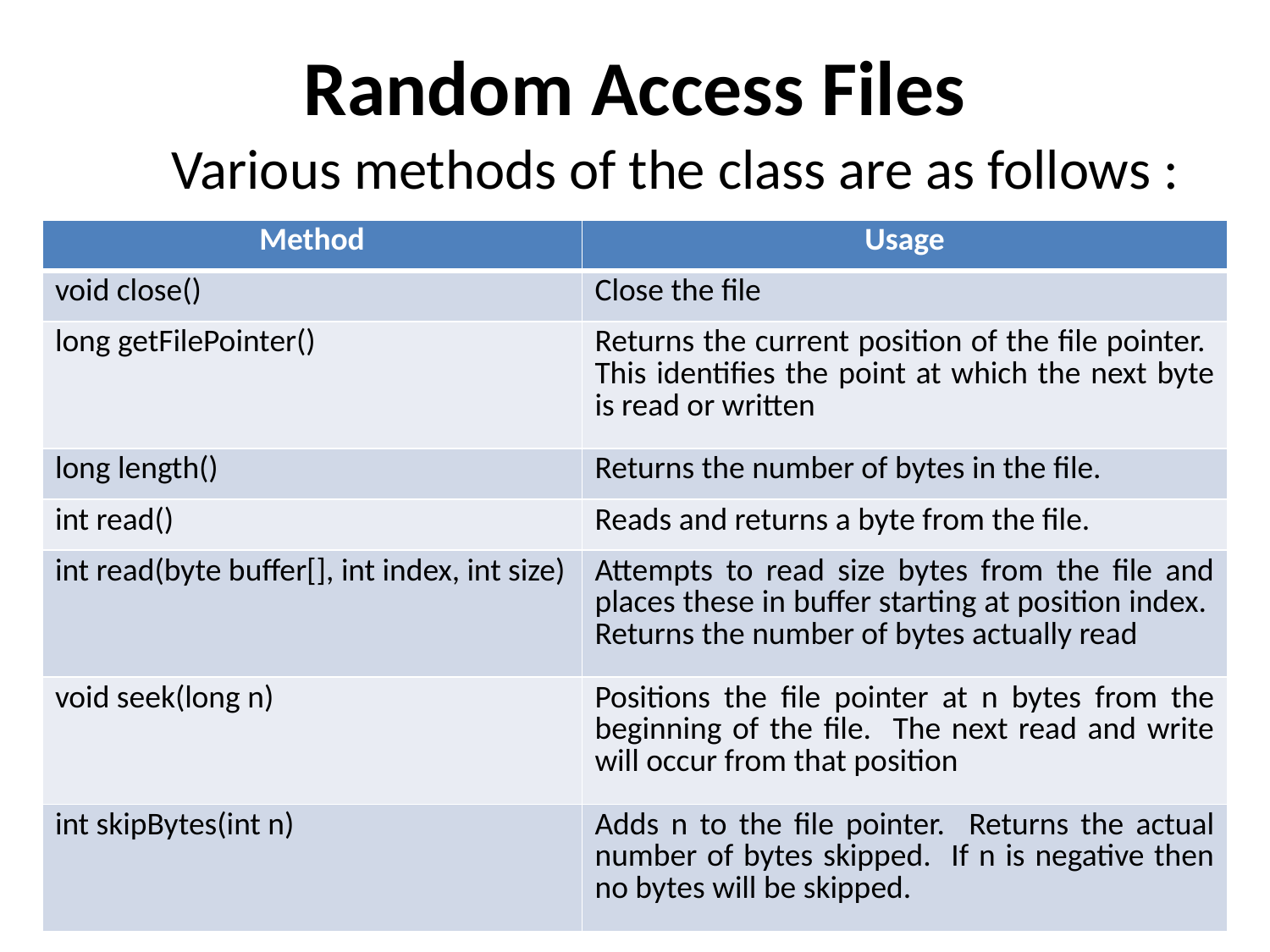

# Random Access Files
	Various methods of the class are as follows :
| Method | Usage |
| --- | --- |
| void close() | Close the file |
| long getFilePointer() | Returns the current position of the file pointer. This identifies the point at which the next byte is read or written |
| long length() | Returns the number of bytes in the file. |
| int read() | Reads and returns a byte from the file. |
| int read(byte buffer[], int index, int size) | Attempts to read size bytes from the file and places these in buffer starting at position index. Returns the number of bytes actually read |
| void seek(long n) | Positions the file pointer at n bytes from the beginning of the file. The next read and write will occur from that position |
| int skipBytes(int n) | Adds n to the file pointer. Returns the actual number of bytes skipped. If n is negative then no bytes will be skipped. |